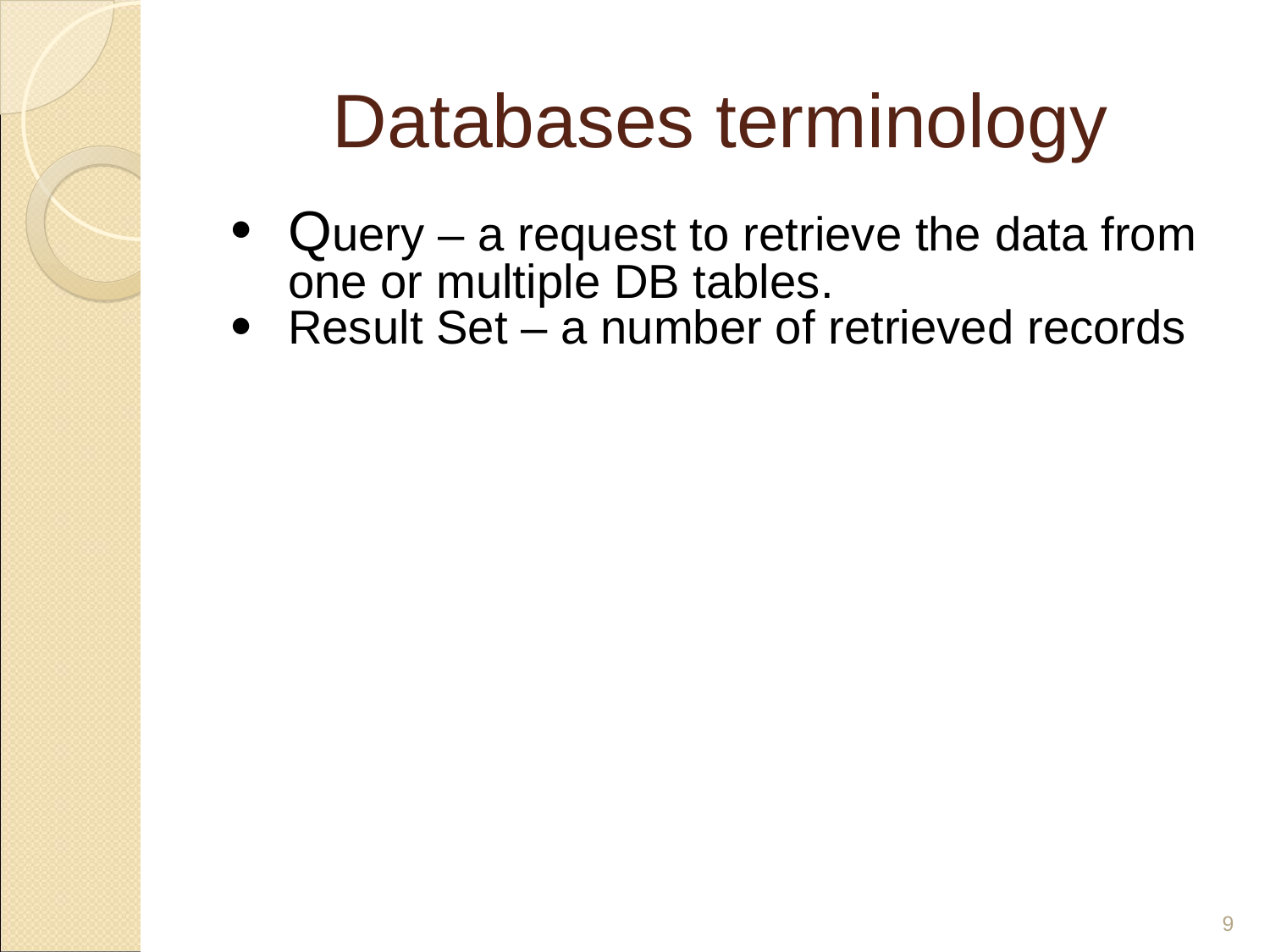

# Databases terminology
Query – a request to retrieve the data from one or multiple DB tables.
Result Set – a number of retrieved records
9